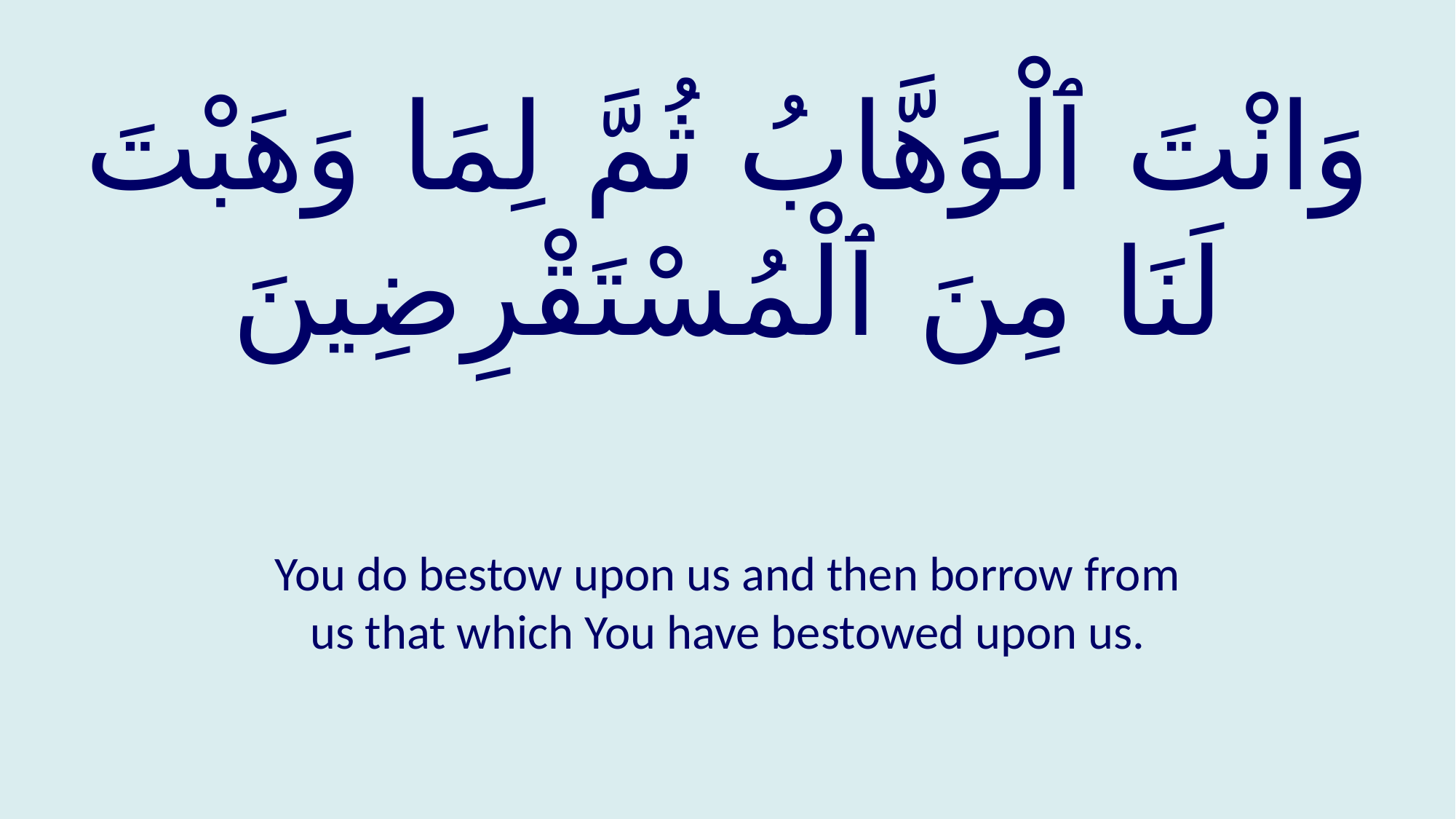

# وَانْتَ ٱلْوَهَّابُ ثُمَّ لِمَا وَهَبْتَ لَنَا مِنَ ٱلْمُسْتَقْرِضِينَ
You do bestow upon us and then borrow from us that which You have bestowed upon us.